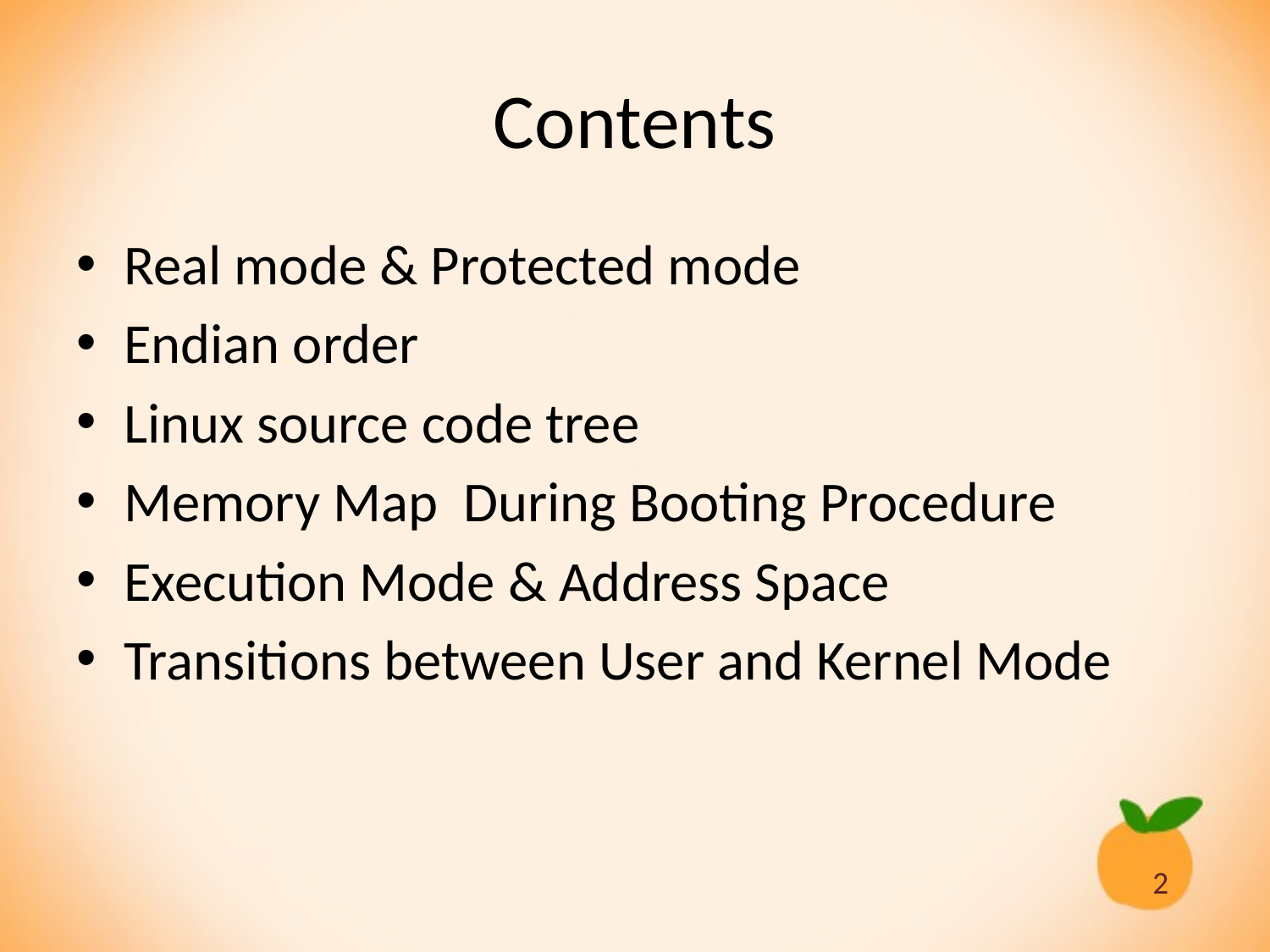

# Contents
Real mode & Protected mode
Endian order
Linux source code tree
Memory Map  During Booting Procedure
Execution Mode & Address Space
Transitions between User and Kernel Mode

2